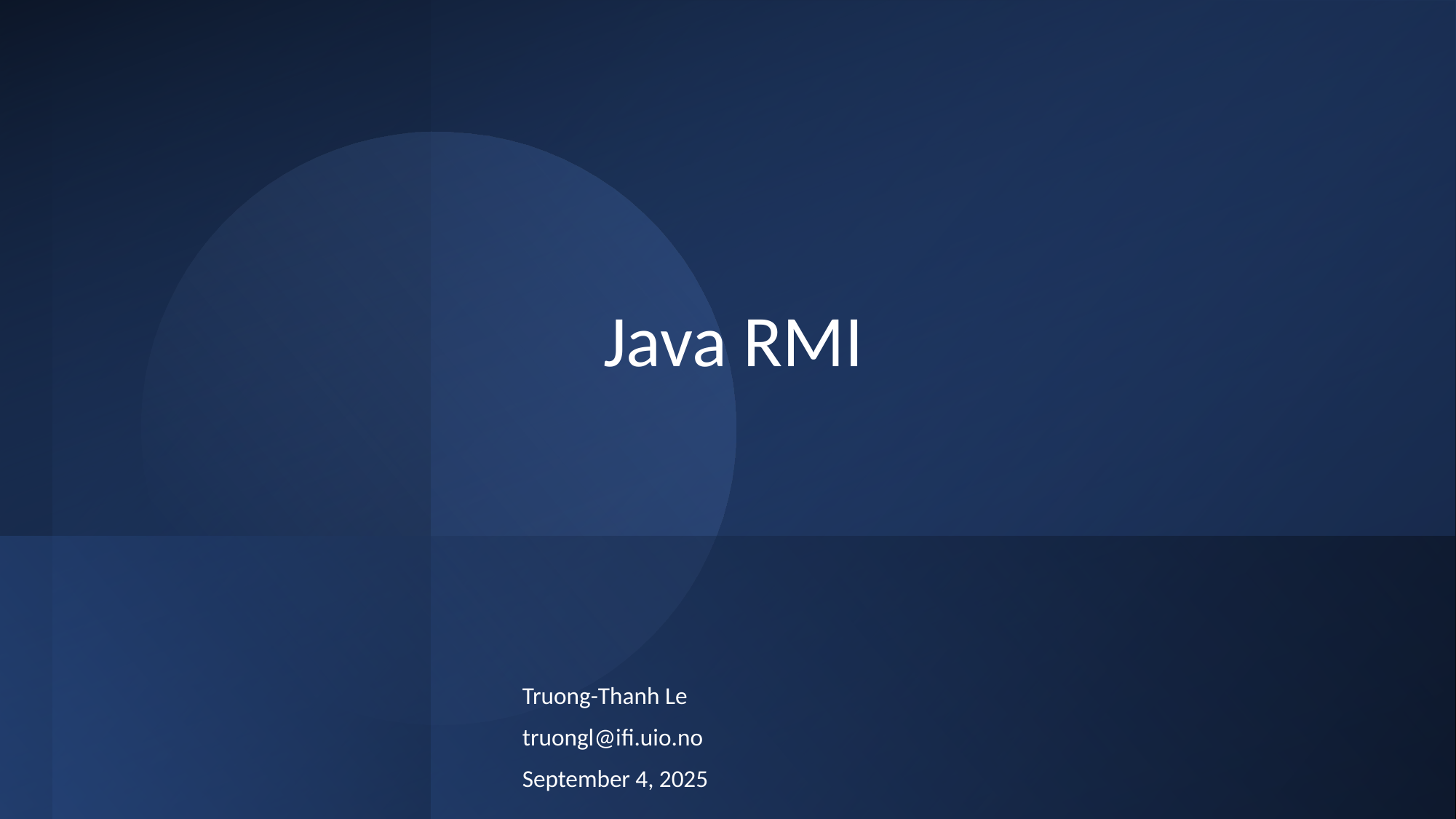

# Java RMI

Truong-Thanh Le
truongl@ifi.uio.no
September 4, 2025